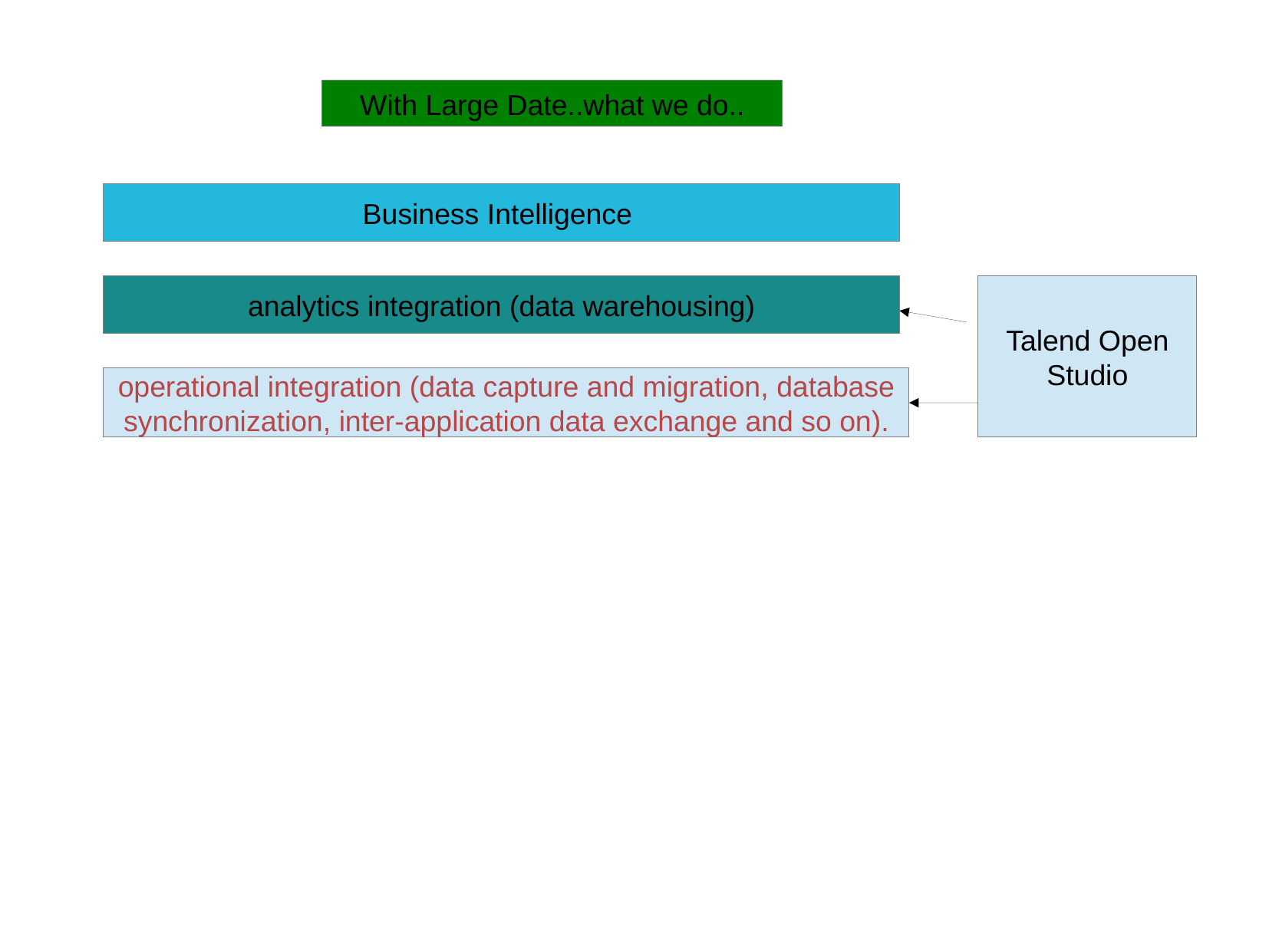

With Large Date..what we do..
Business Intelligence
analytics integration (data warehousing)
Talend Open
Studio

operational integration (data capture and migration, database
synchronization, inter-application data exchange and so on).